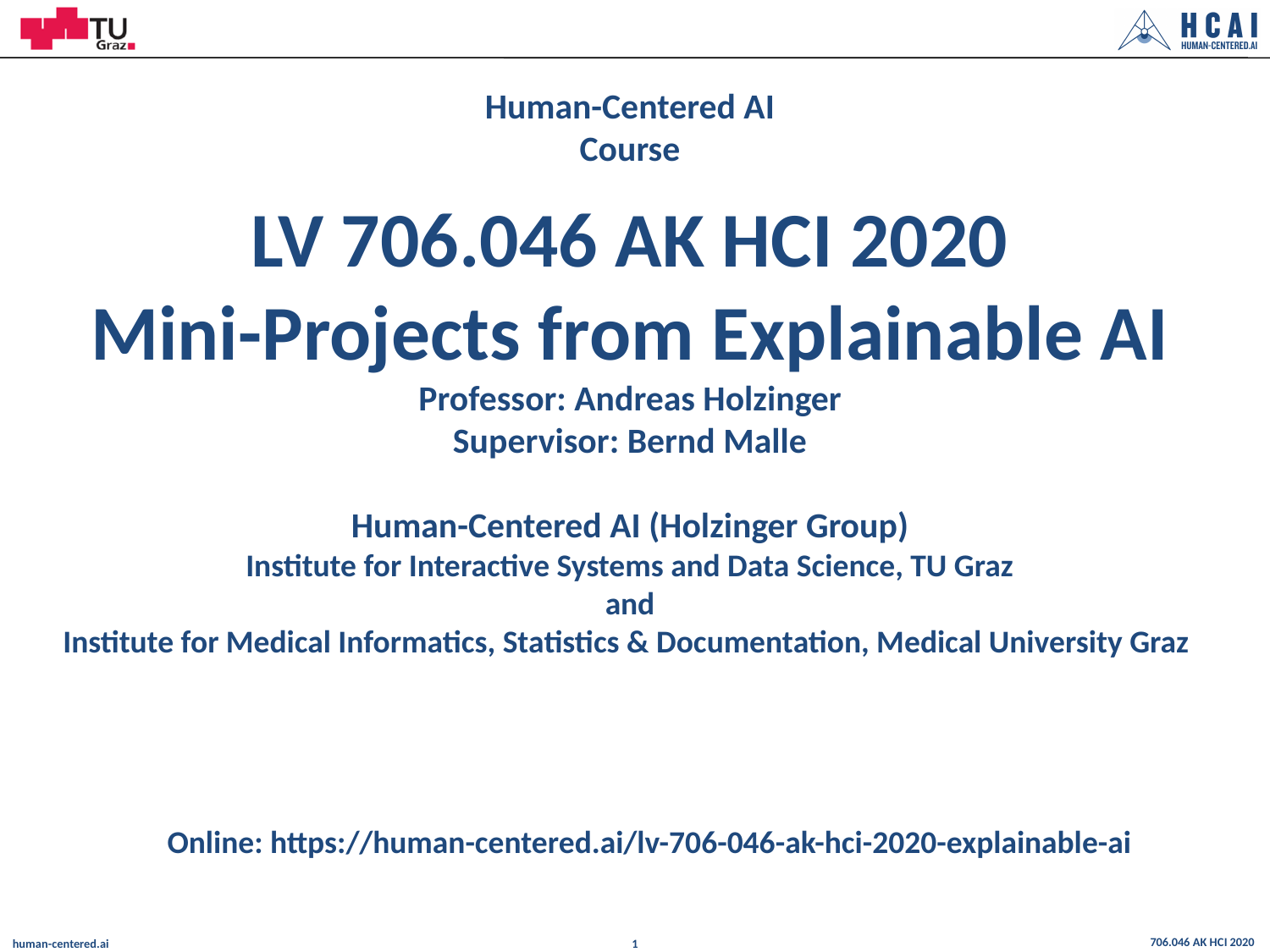

# 00-FRONTMATTER
Human-Centered AI
Course
LV 706.046 AK HCI 2020
Mini-Projects from Explainable AI
Professor: Andreas Holzinger
Supervisor: Bernd Malle

Human-Centered AI (Holzinger Group)
Institute for Interactive Systems and Data Science, TU Graz
and
Institute for Medical Informatics, Statistics & Documentation, Medical University Graz

Online: https://human-centered.ai/lv-706-046-ak-hci-2020-explainable-ai